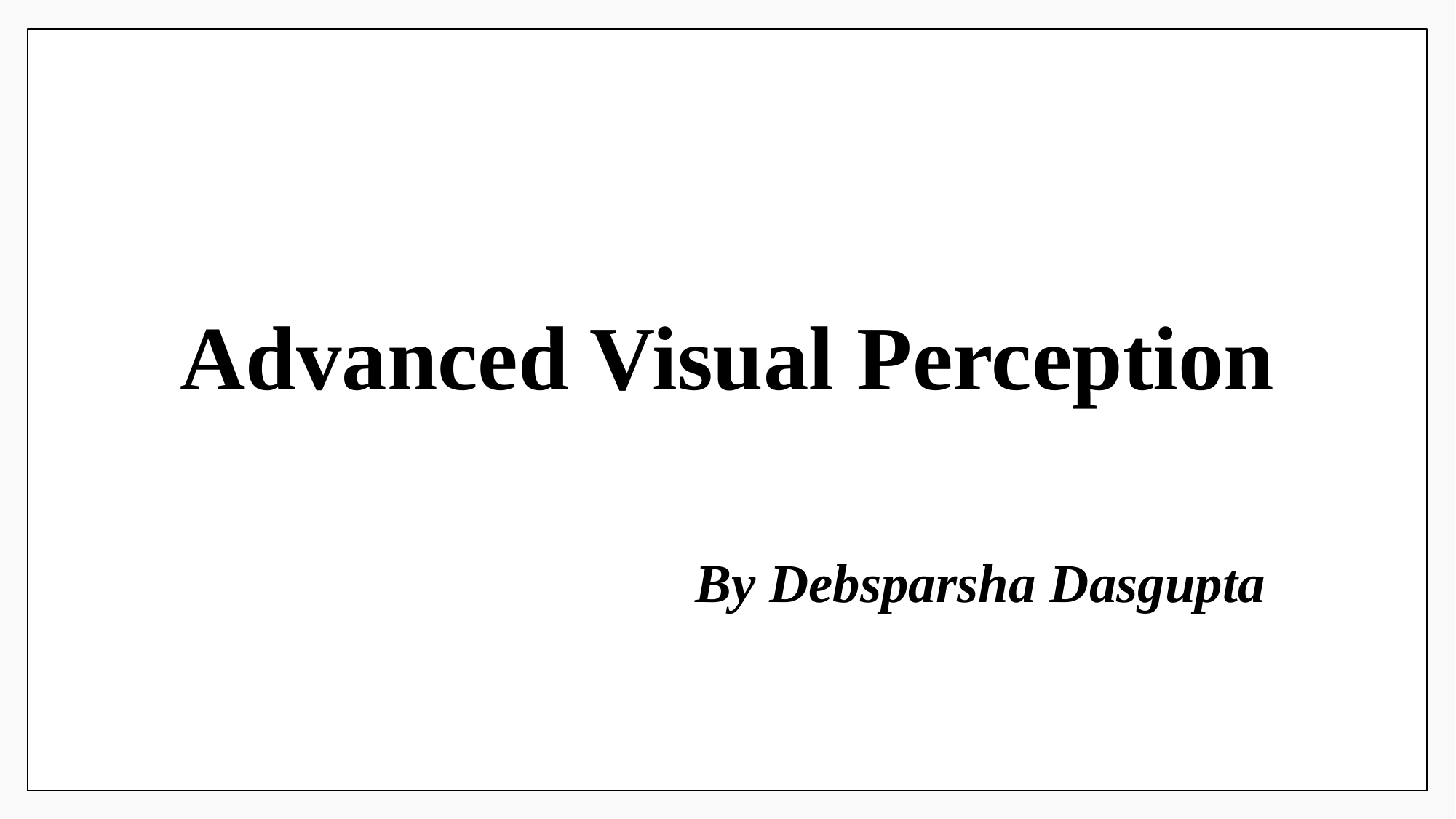

# Advanced Visual Perception
By Debsparsha Dasgupta